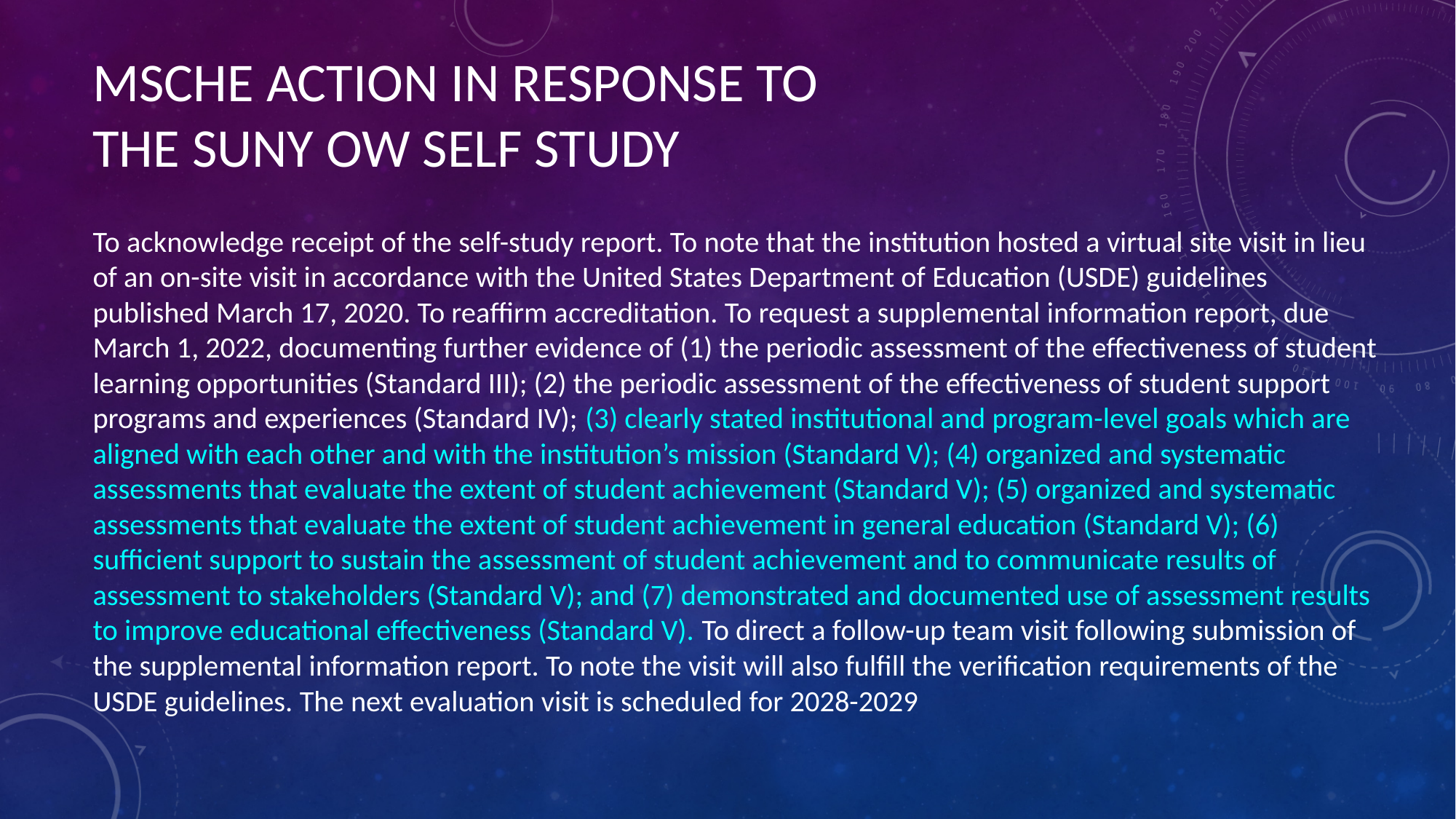

# MSCHE action in response to the SUNY OW self study
To acknowledge receipt of the self-study report. To note that the institution hosted a virtual site visit in lieu of an on-site visit in accordance with the United States Department of Education (USDE) guidelines published March 17, 2020. To reaffirm accreditation. To request a supplemental information report, due March 1, 2022, documenting further evidence of (1) the periodic assessment of the effectiveness of student learning opportunities (Standard III); (2) the periodic assessment of the effectiveness of student support programs and experiences (Standard IV); (3) clearly stated institutional and program-level goals which are aligned with each other and with the institution’s mission (Standard V); (4) organized and systematic assessments that evaluate the extent of student achievement (Standard V); (5) organized and systematic assessments that evaluate the extent of student achievement in general education (Standard V); (6) sufficient support to sustain the assessment of student achievement and to communicate results of assessment to stakeholders (Standard V); and (7) demonstrated and documented use of assessment results to improve educational effectiveness (Standard V). To direct a follow-up team visit following submission of the supplemental information report. To note the visit will also fulfill the verification requirements of the USDE guidelines. The next evaluation visit is scheduled for 2028-2029